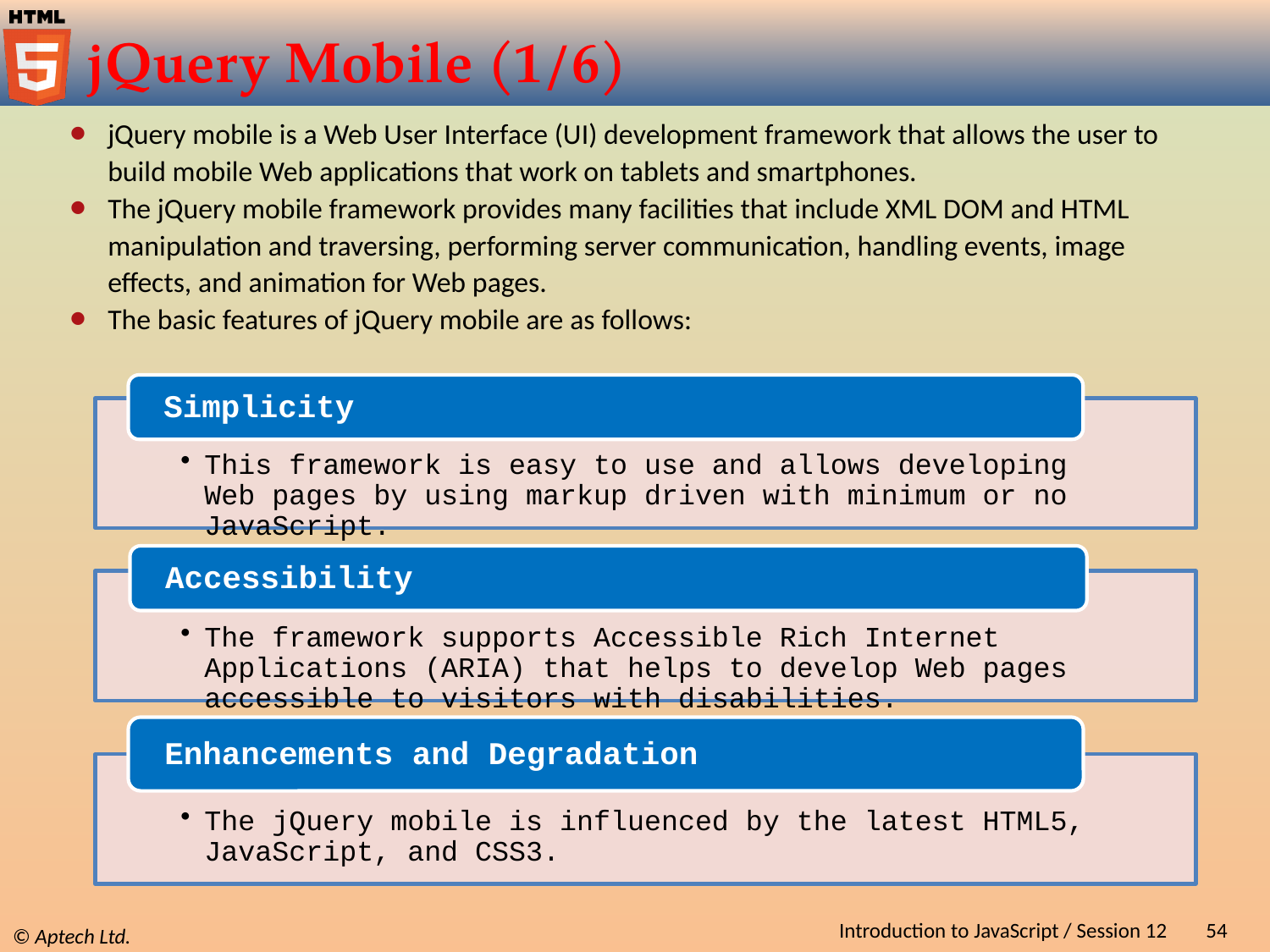

# jQuery Mobile (1/6)
jQuery mobile is a Web User Interface (UI) development framework that allows the user to build mobile Web applications that work on tablets and smartphones.
The jQuery mobile framework provides many facilities that include XML DOM and HTML manipulation and traversing, performing server communication, handling events, image effects, and animation for Web pages.
The basic features of jQuery mobile are as follows:
This framework is easy to use and allows developing Web pages by using markup driven with minimum or no JavaScript.
Simplicity
The framework supports Accessible Rich Internet Applications (ARIA) that helps to develop Web pages accessible to visitors with disabilities.
Accessibility
The jQuery mobile is influenced by the latest HTML5, JavaScript, and CSS3.
Enhancements and Degradation
Introduction to JavaScript / Session 12
54